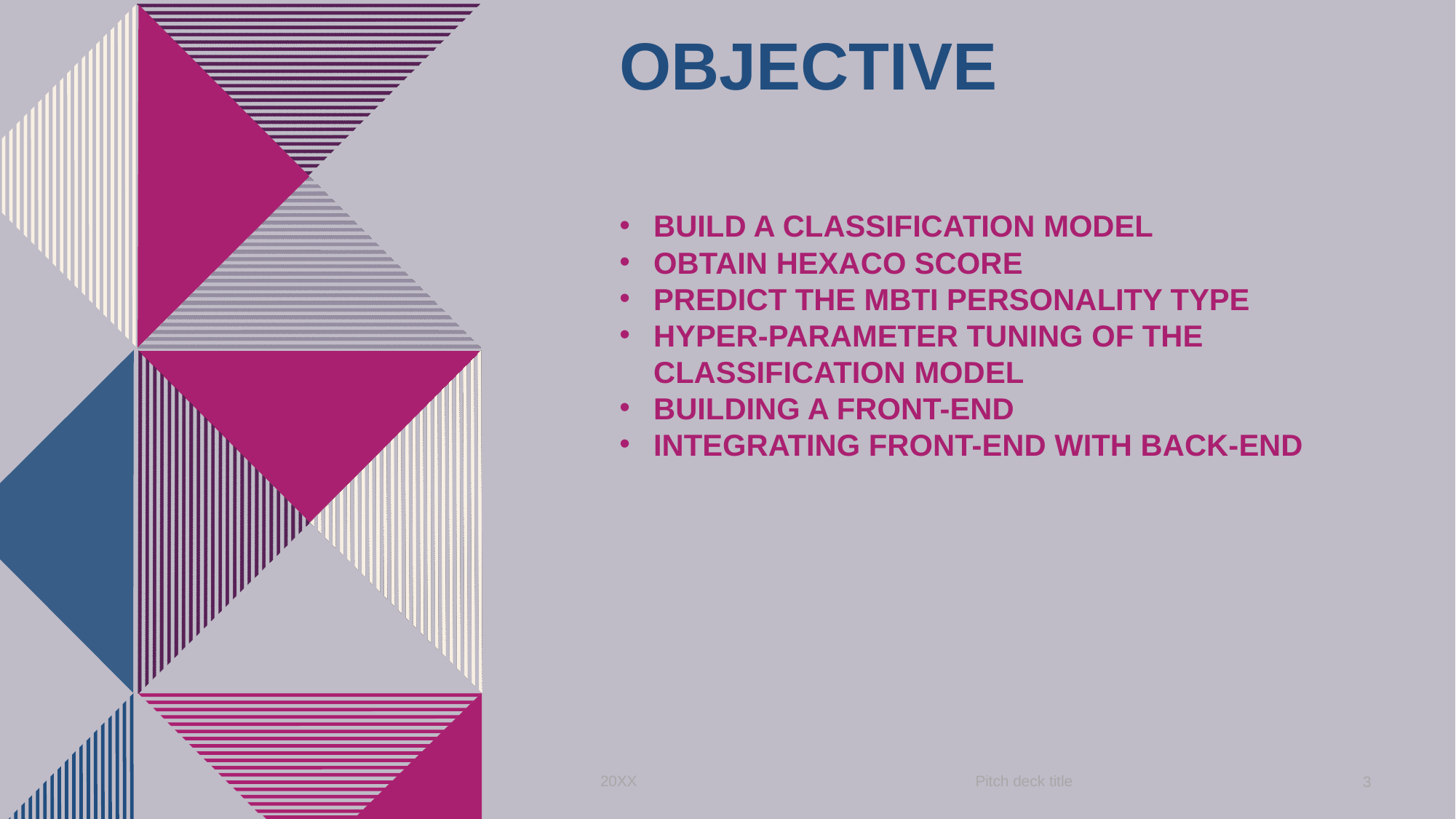

# OBJECTIVE
Build a classification model
Obtain HEXACO score
Predict the MBTI personality type
Hyper-Parameter Tuning of the classification model
Building a front-end
Integrating front-end with back-end

Pitch deck title
20XX
3